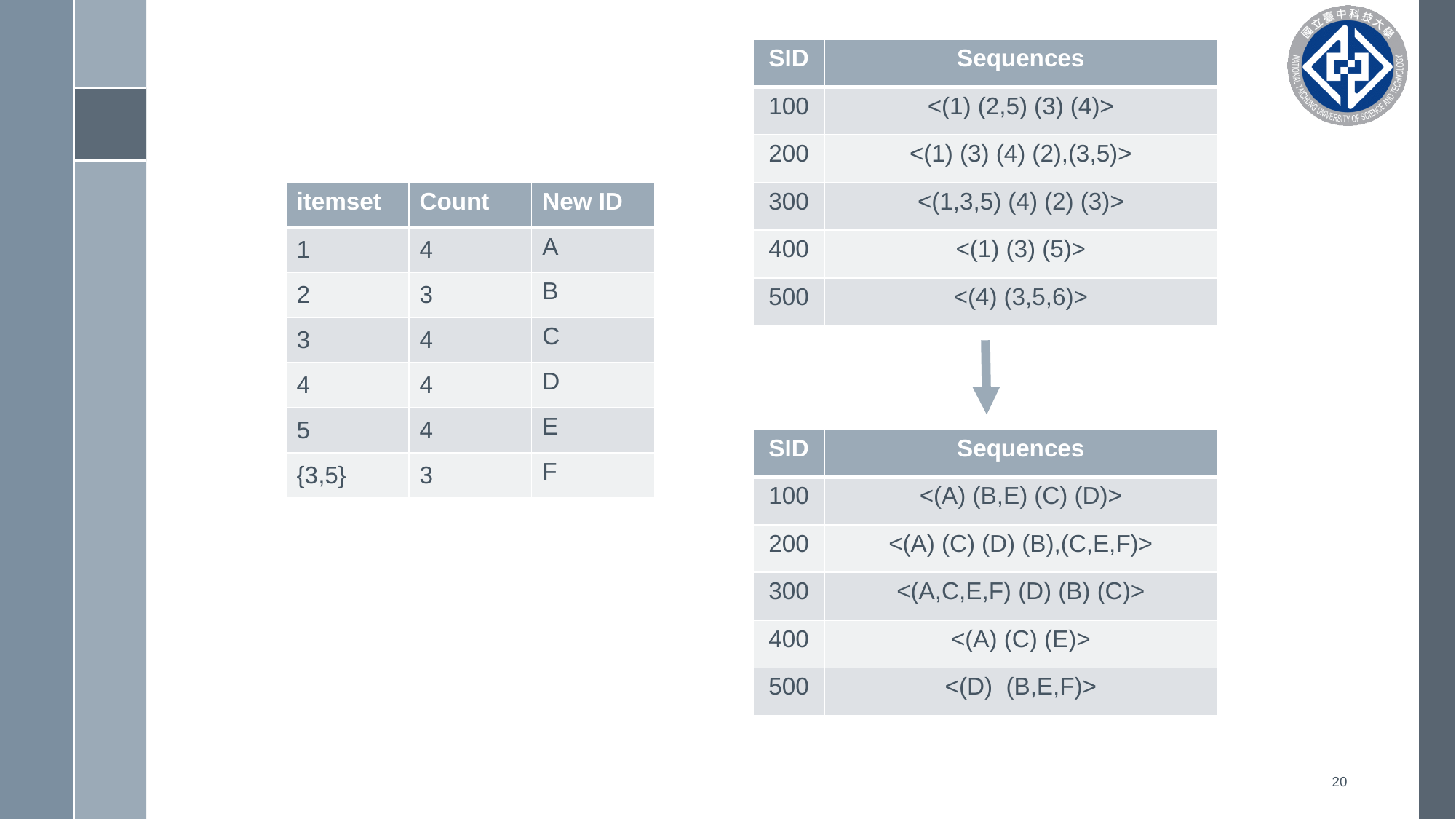

| SID | Sequences |
| --- | --- |
| 100 | <(1) (2,5) (3) (4)> |
| 200 | <(1) (3) (4) (2),(3,5)> |
| 300 | <(1,3,5) (4) (2) (3)> |
| 400 | <(1) (3) (5)> |
| 500 | <(4) (3,5,6)> |
| itemset | Count | New ID |
| --- | --- | --- |
| 1 | 4 | A |
| 2 | 3 | B |
| 3 | 4 | C |
| 4 | 4 | D |
| 5 | 4 | E |
| {3,5} | 3 | F |
| SID | Sequences |
| --- | --- |
| 100 | <(A) (B,E) (C) (D)> |
| 200 | <(A) (C) (D) (B),(C,E,F)> |
| 300 | <(A,C,E,F) (D) (B) (C)> |
| 400 | <(A) (C) (E)> |
| 500 | <(D) (B,E,F)> |
20